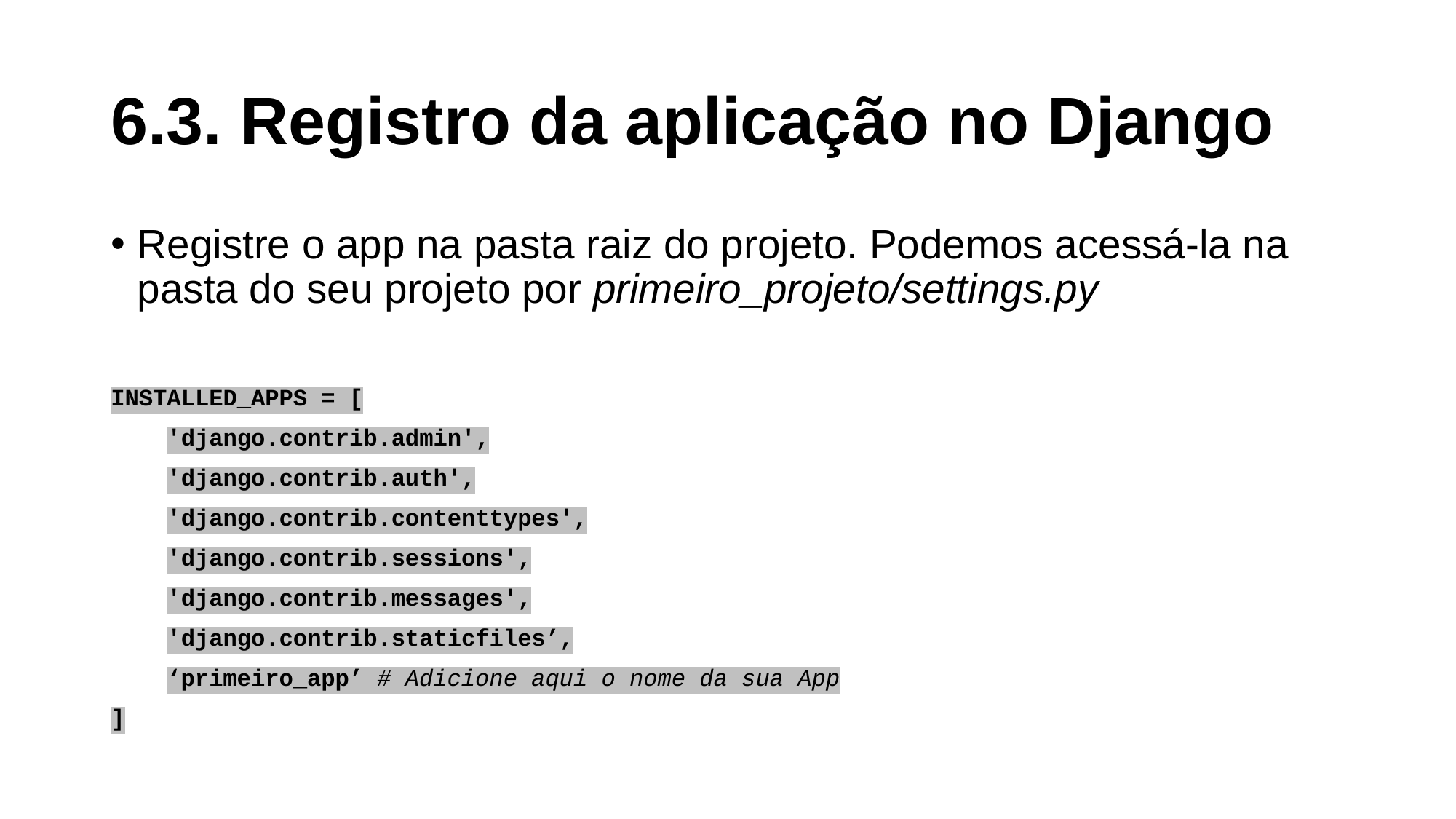

# 6.3. Registro da aplicação no Django
Registre o app na pasta raiz do projeto. Podemos acessá-la na pasta do seu projeto por primeiro_projeto/settings.py

INSTALLED_APPS = [
    'django.contrib.admin',
    'django.contrib.auth',
    'django.contrib.contenttypes',
    'django.contrib.sessions',
    'django.contrib.messages',
    'django.contrib.staticfiles’,
    ‘primeiro_app’ # Adicione aqui o nome da sua App
]